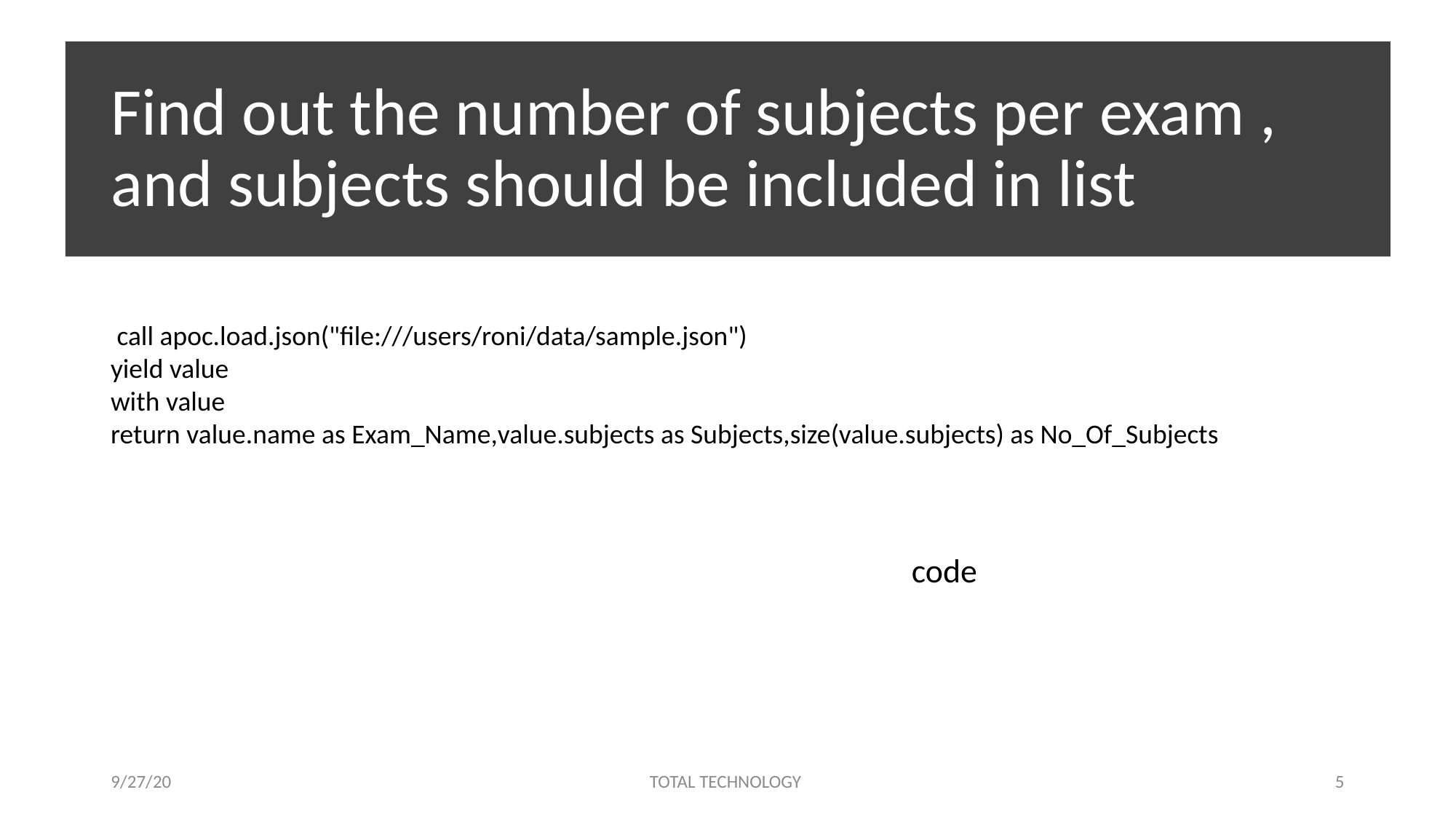

# Find out the number of subjects per exam , and subjects should be included in list

code
 call apoc.load.json("file:///users/roni/data/sample.json")
yield value
with value
return value.name as Exam_Name,value.subjects as Subjects,size(value.subjects) as No_Of_Subjects
9/27/20
TOTAL TECHNOLOGY
5